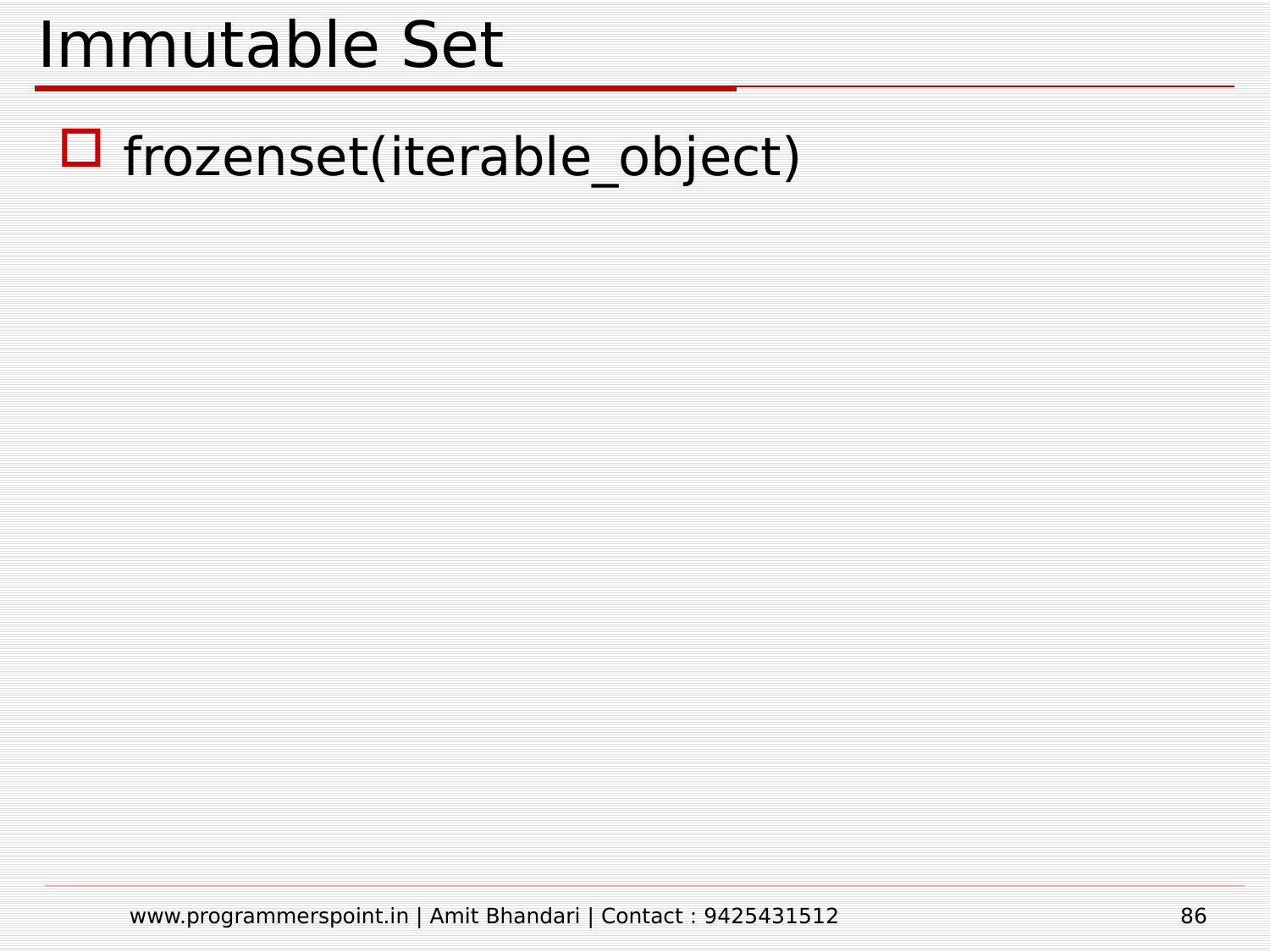

# Immutable Set
frozenset(iterable_object)
www.programmerspoint.in | Amit Bhandari | Contact : 9425431512
86